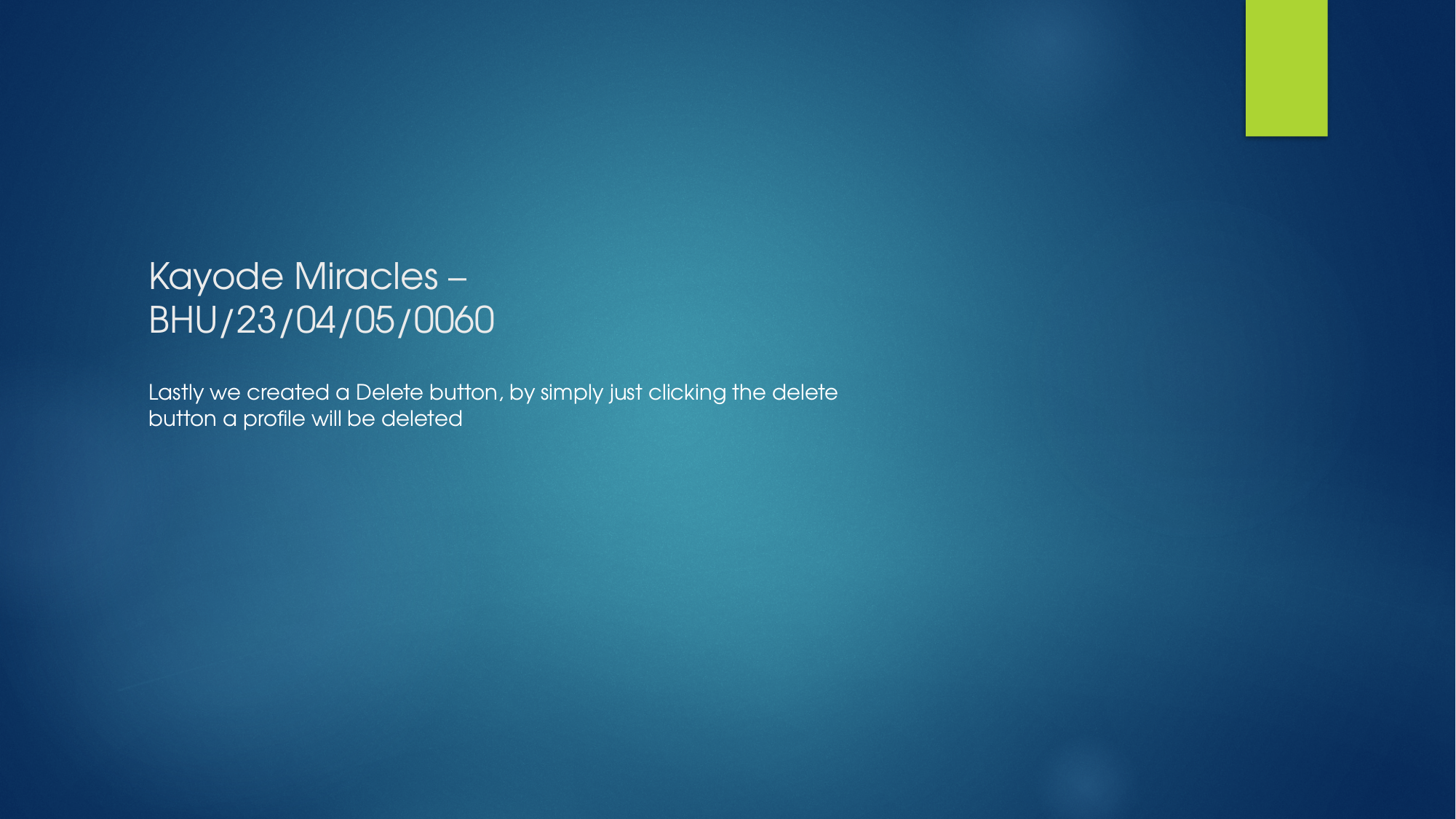

# Kayode Miracles – BHU/23/04/05/0060
Lastly we created a Delete button, by simply just clicking the delete button a profile will be deleted